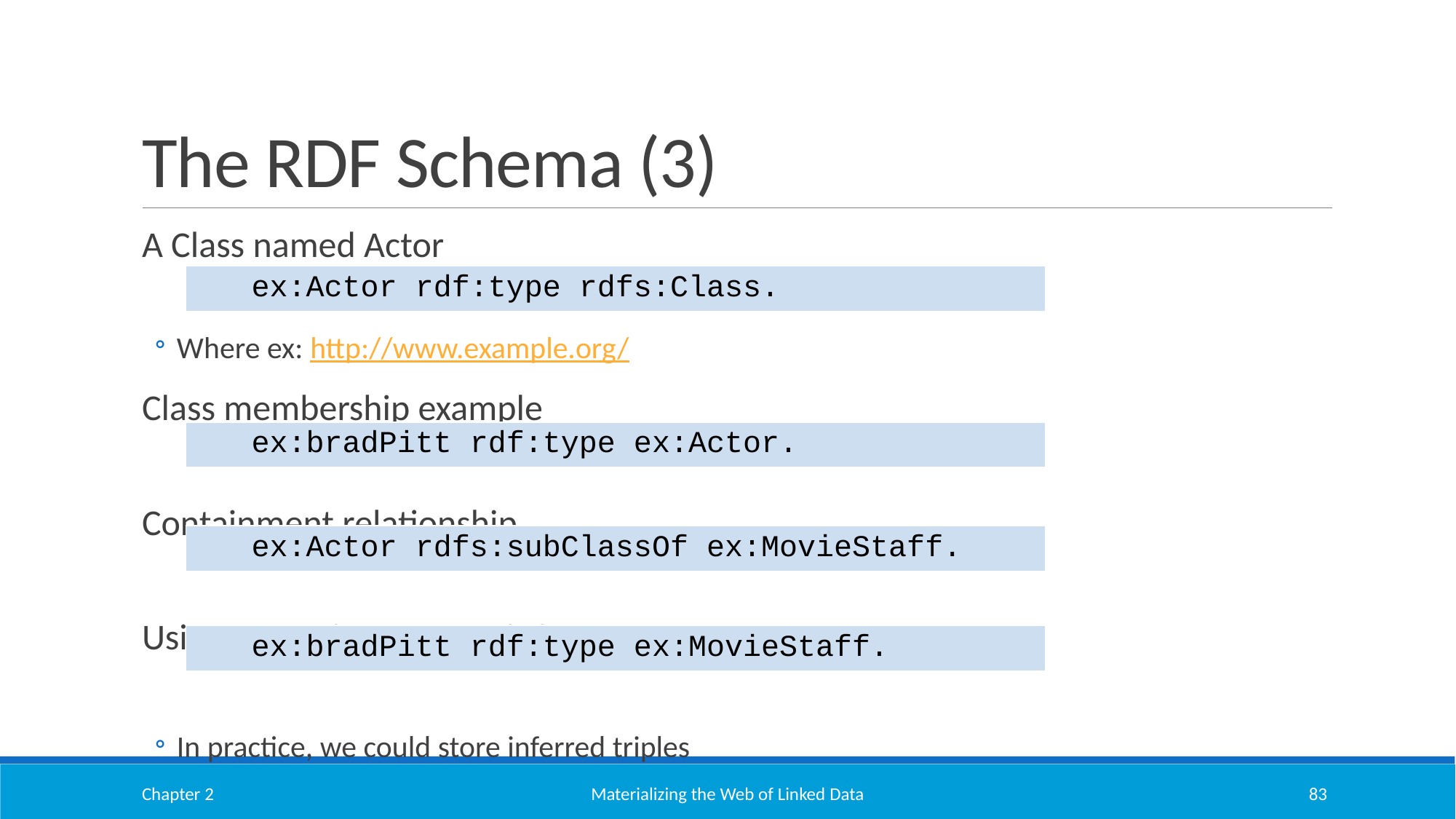

# The RDF Schema (3)
A Class named Actor

Where ex: http://www.example.org/
Class membership example

Containment relationship

Using reasoning, we can infer

In practice, we could store inferred triples
| ex:Actor rdf:type rdfs:Class. |
| --- |
| ex:bradPitt rdf:type ex:Actor. |
| --- |
| ex:Actor rdfs:subClassOf ex:MovieStaff. |
| --- |
| ex:bradPitt rdf:type ex:MovieStaff. |
| --- |
Chapter 2
Materializing the Web of Linked Data
83